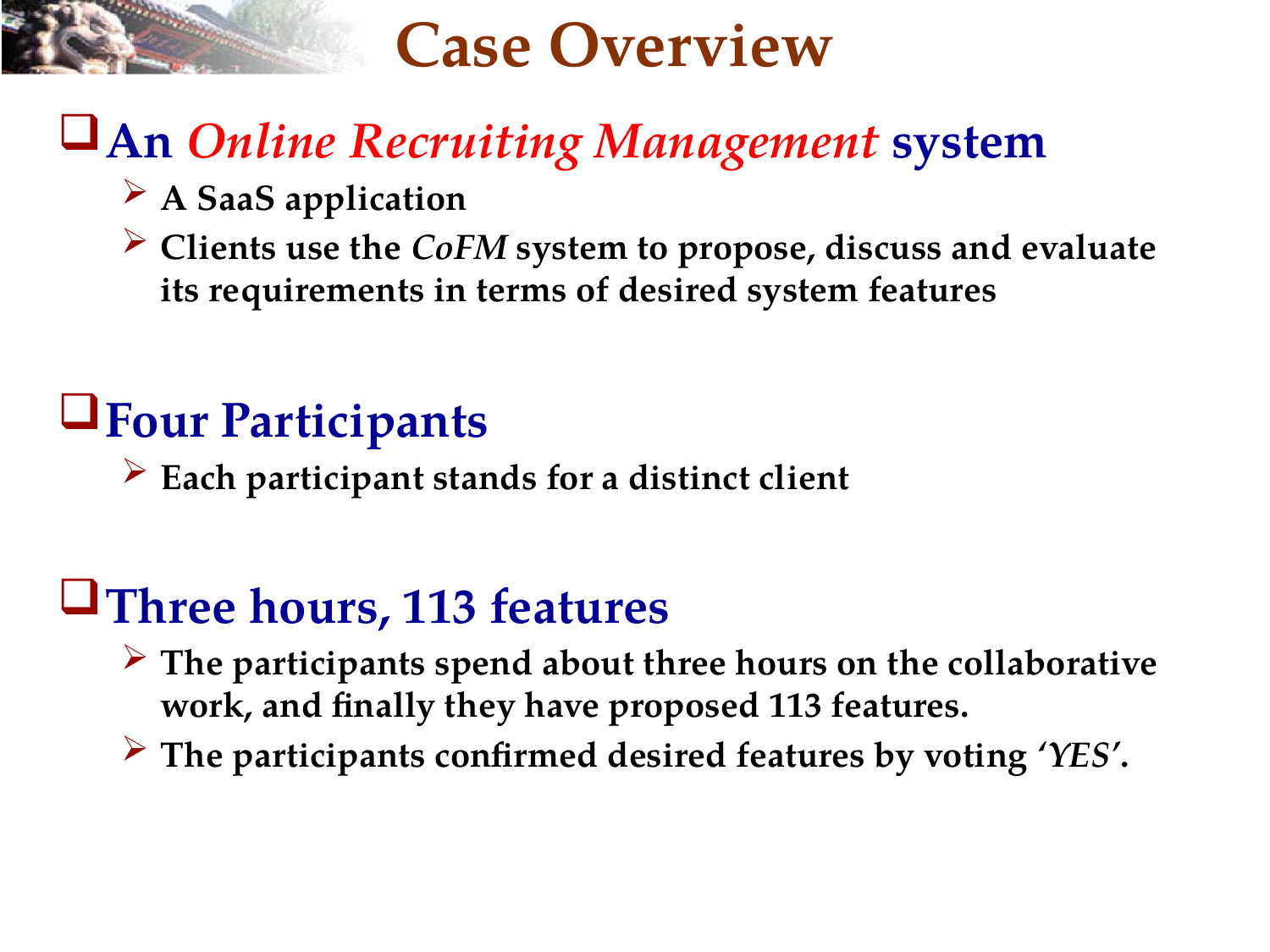

# Case Overview
An Online Recruiting Management system
A SaaS application
Clients use the CoFM system to propose, discuss and evaluate its requirements in terms of desired system features

Four Participants
Each participant stands for a distinct client

Three hours, 113 features
The participants spend about three hours on the collaborative work, and finally they have proposed 113 features.
The participants confirmed desired features by voting ‘YES’.